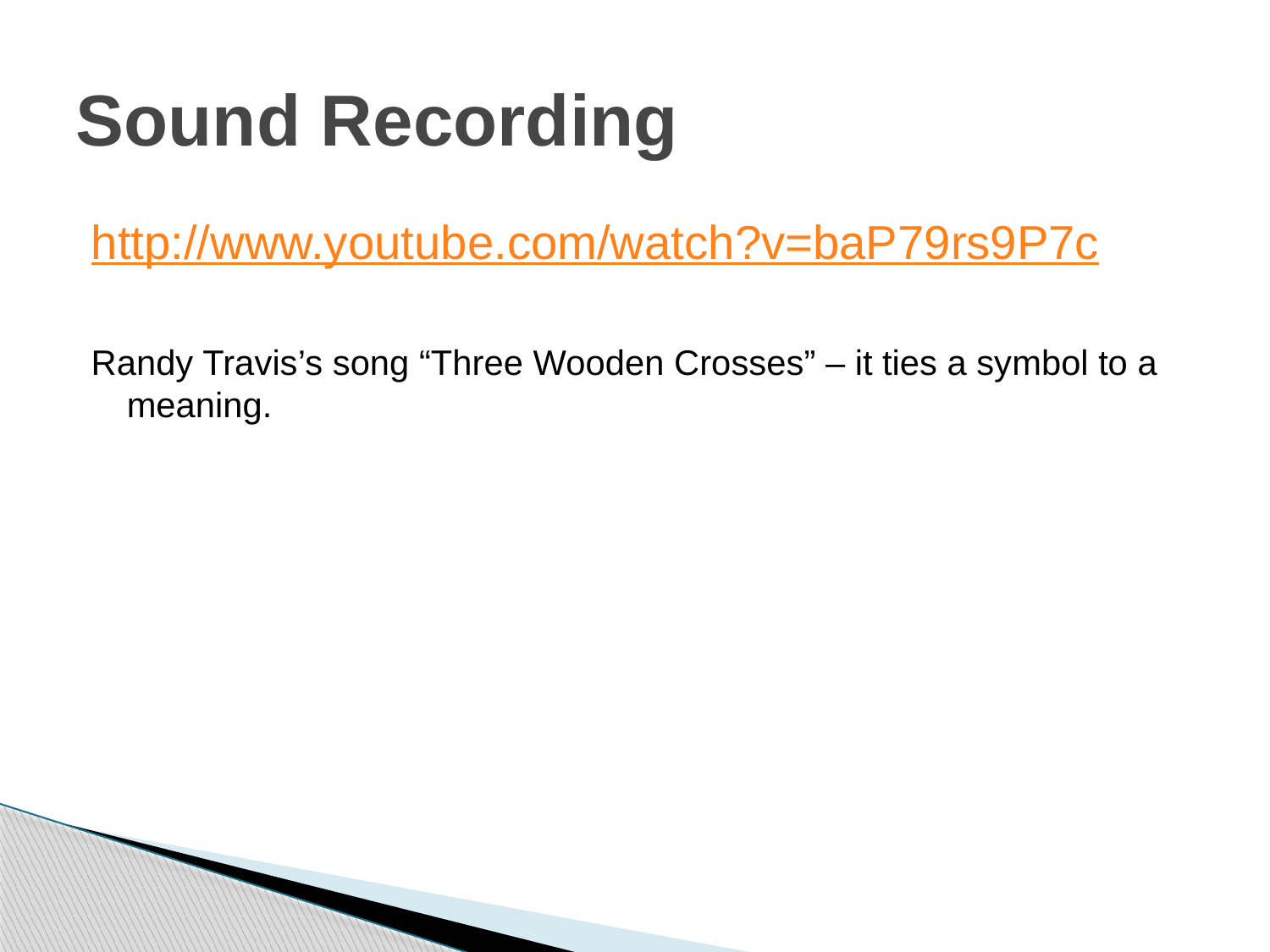

# Sound Recording
http://www.youtube.com/watch?v=baP79rs9P7c

Randy Travis’s song “Three Wooden Crosses” – it ties a symbol to a meaning.